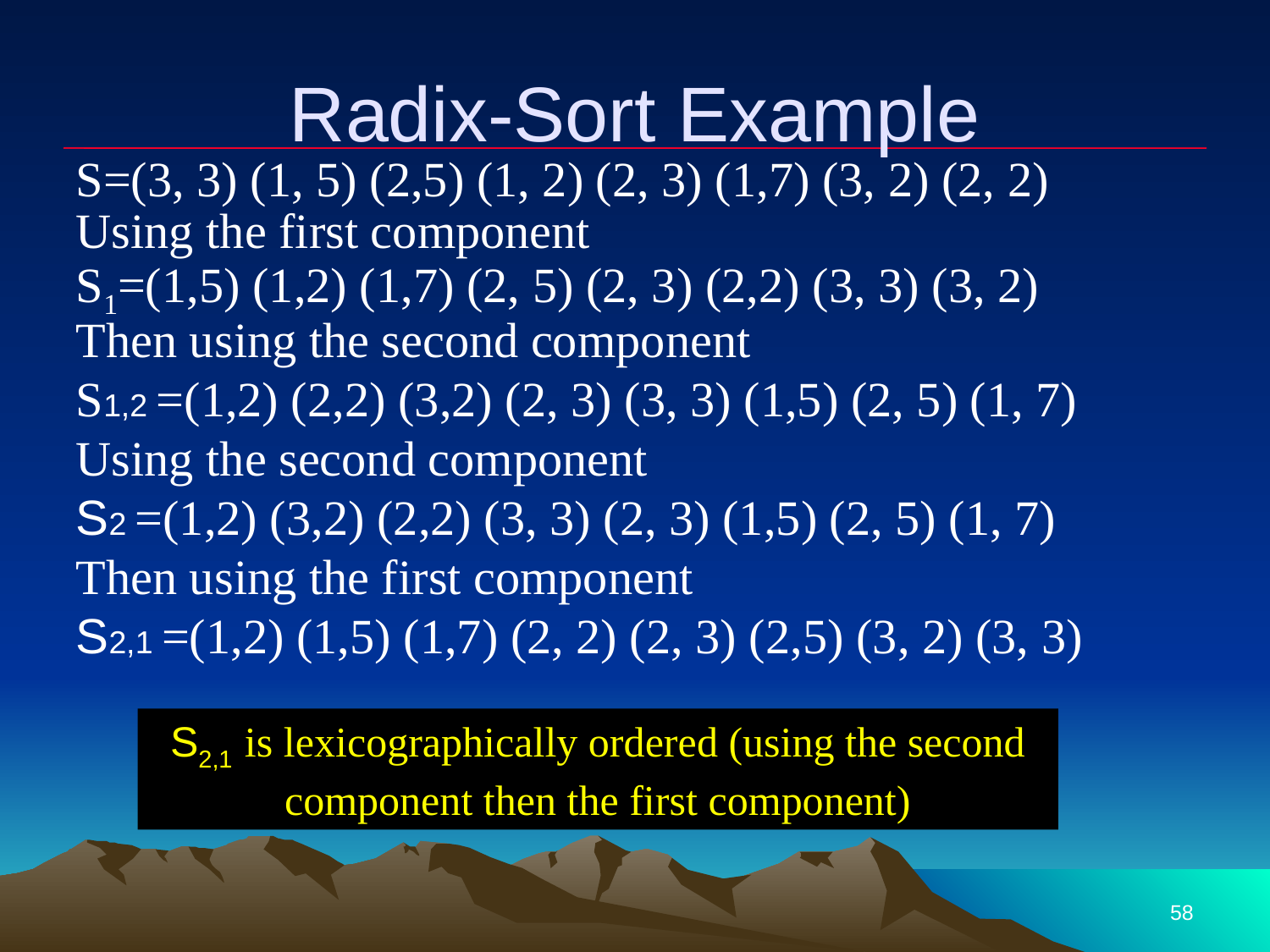

# Radix-Sort Example
S=(3, 3) (1, 5) (2,5) (1, 2) (2, 3) (1,7) (3, 2) (2, 2)
Using the first component
S1=(1,5) (1,2) (1,7) (2, 5) (2, 3) (2,2) (3, 3) (3, 2)
Then using the second component
S1,2 =(1,2) (2,2) (3,2) (2, 3) (3, 3) (1,5) (2, 5) (1, 7)
Using the second component
S2 =(1,2) (3,2) (2,2) (3, 3) (2, 3) (1,5) (2, 5) (1, 7)
Then using the first component
S2,1 =(1,2) (1,5) (1,7) (2, 2) (2, 3) (2,5) (3, 2) (3, 3)
S2,1 is lexicographically ordered (using the second component then the first component)
58